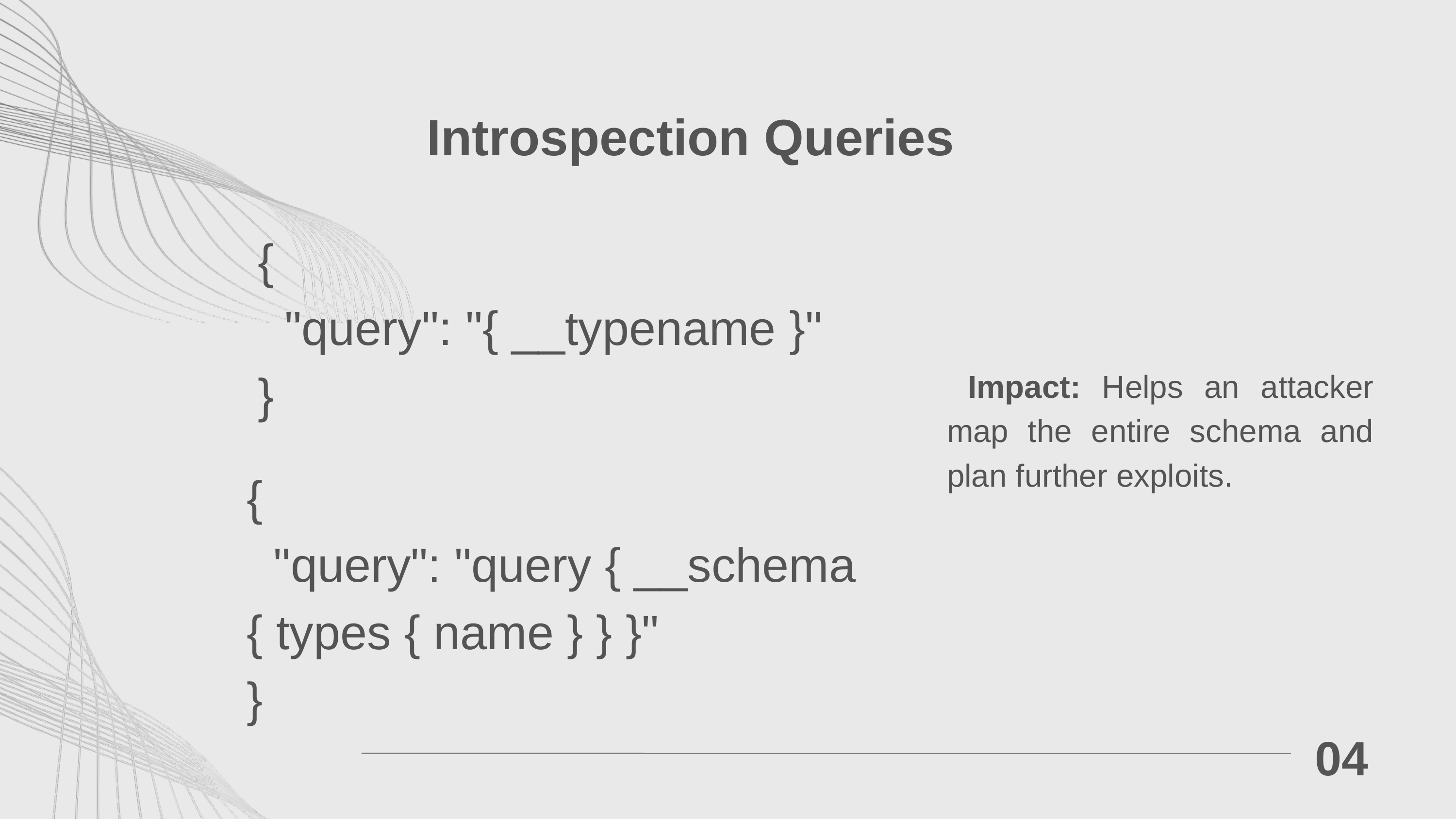

Introspection Queries
{
  "query": "{ __typename }"
}
 Impact: Helps an attacker map the entire schema and plan further exploits.

{
  "query": "query { __schema { types { name } } }"
}
04